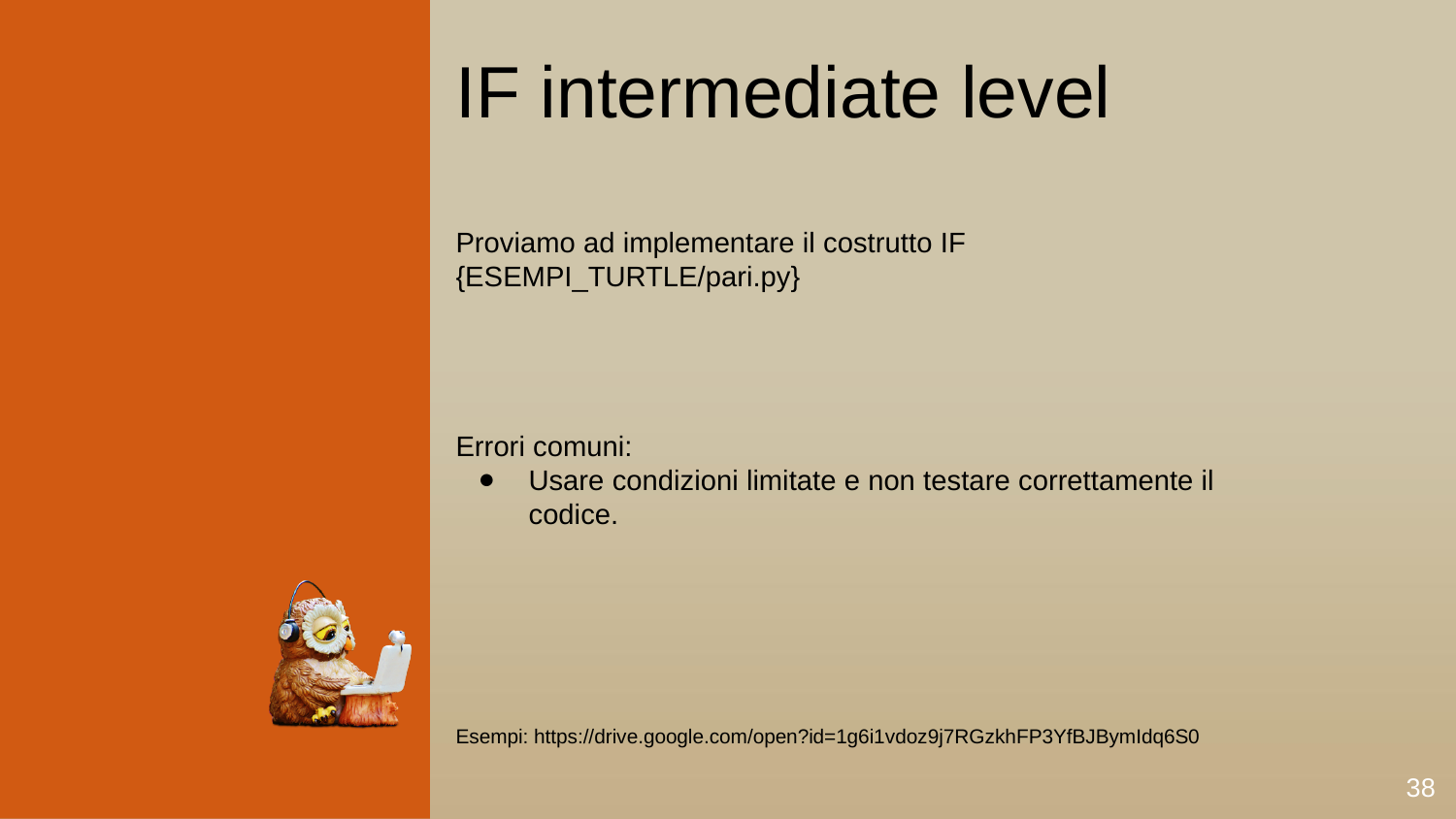

IF intermediate level

Proviamo ad implementare il costrutto IF
{ESEMPI_TURTLE/pari.py}

Errori comuni:
Usare condizioni limitate e non testare correttamente il codice.

Esempi: https://drive.google.com/open?id=1g6i1vdoz9j7RGzkhFP3YfBJBymIdq6S0

38